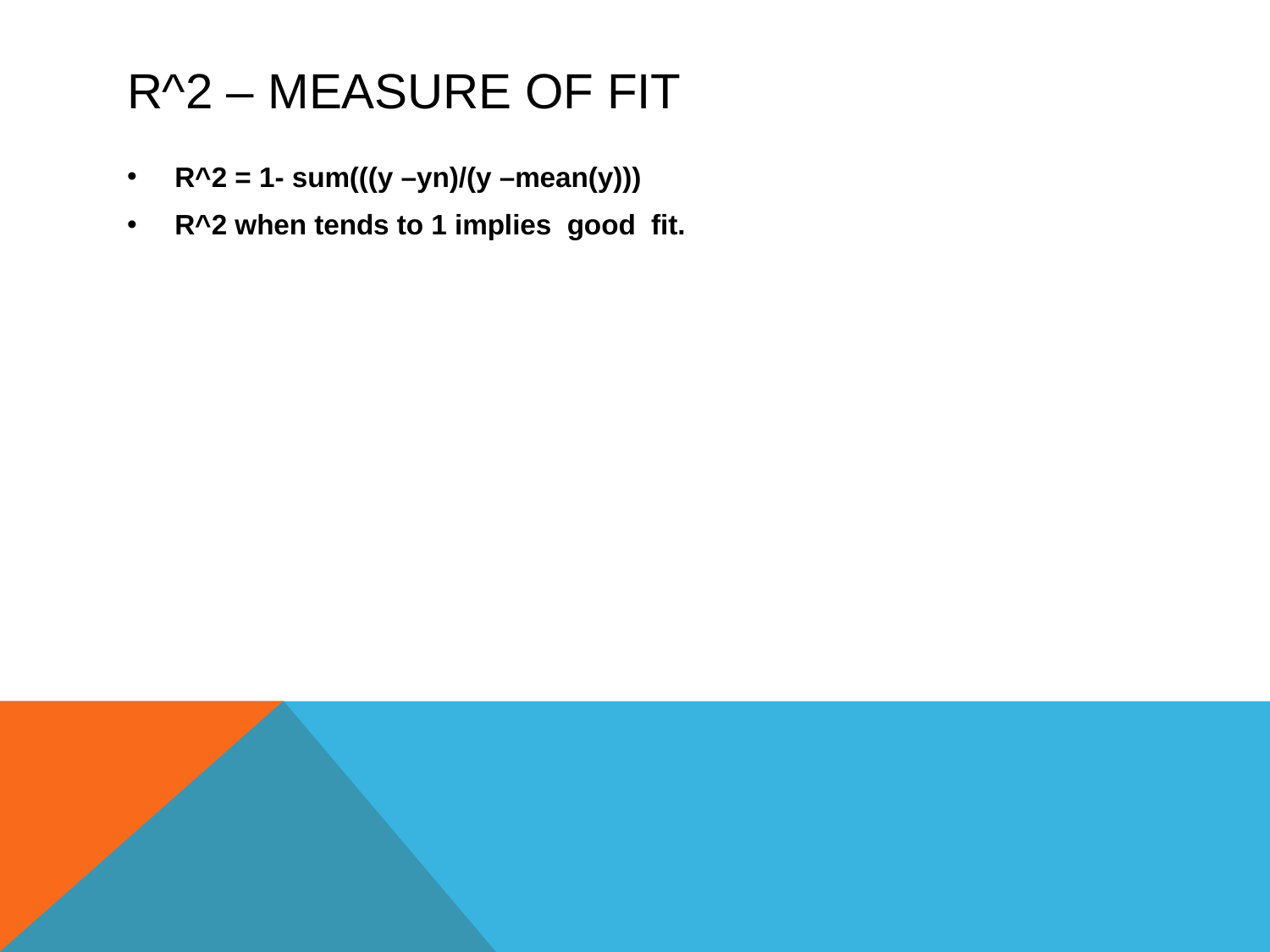

# R^2 – Measure of fit
R^2 = 1- sum(((y –yn)/(y –mean(y)))
R^2 when tends to 1 implies  good  fit.